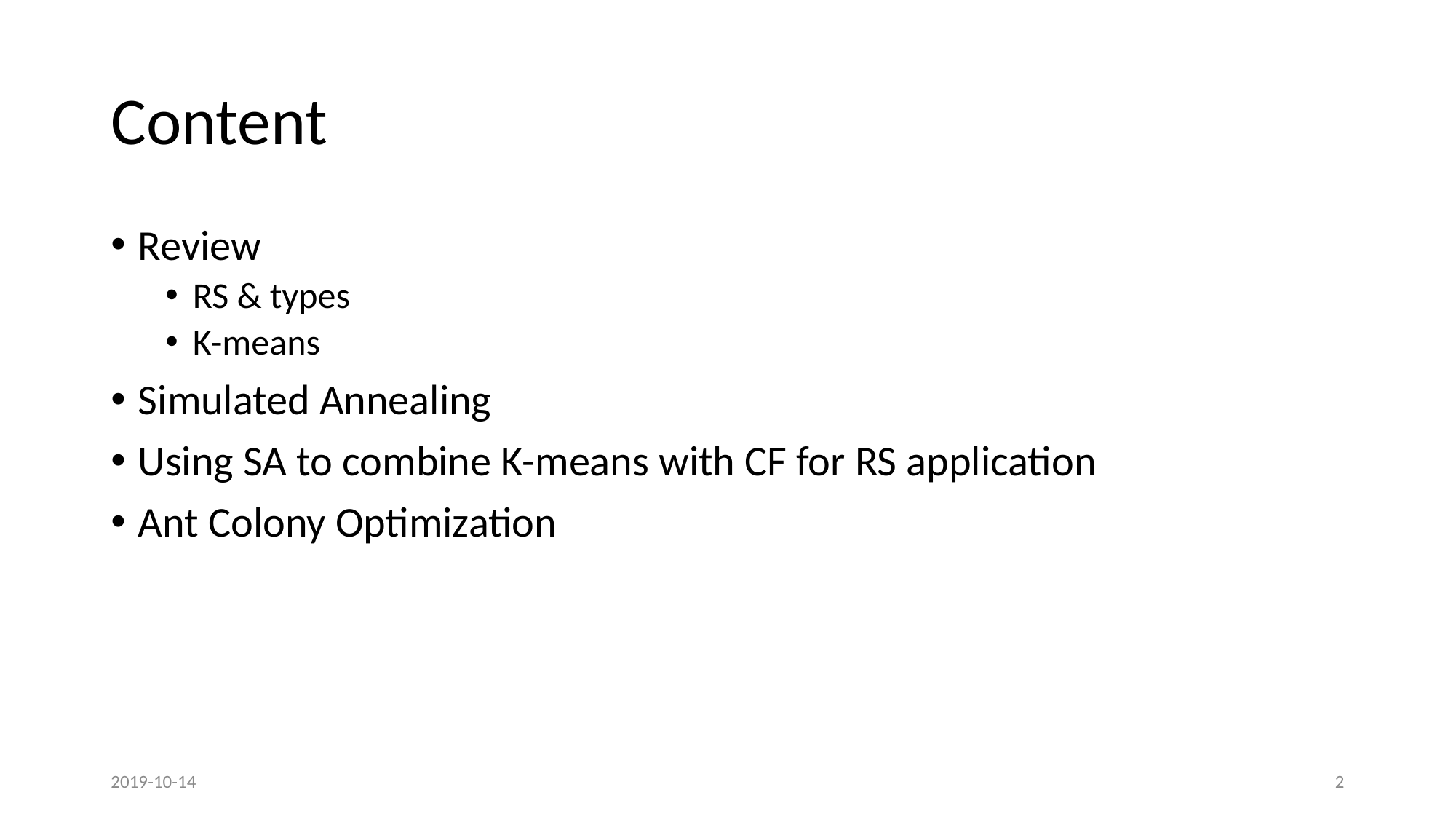

# Content
Review
RS & types
K-means
Simulated Annealing
Using SA to combine K-means with CF for RS application
Ant Colony Optimization
2019-10-14
2